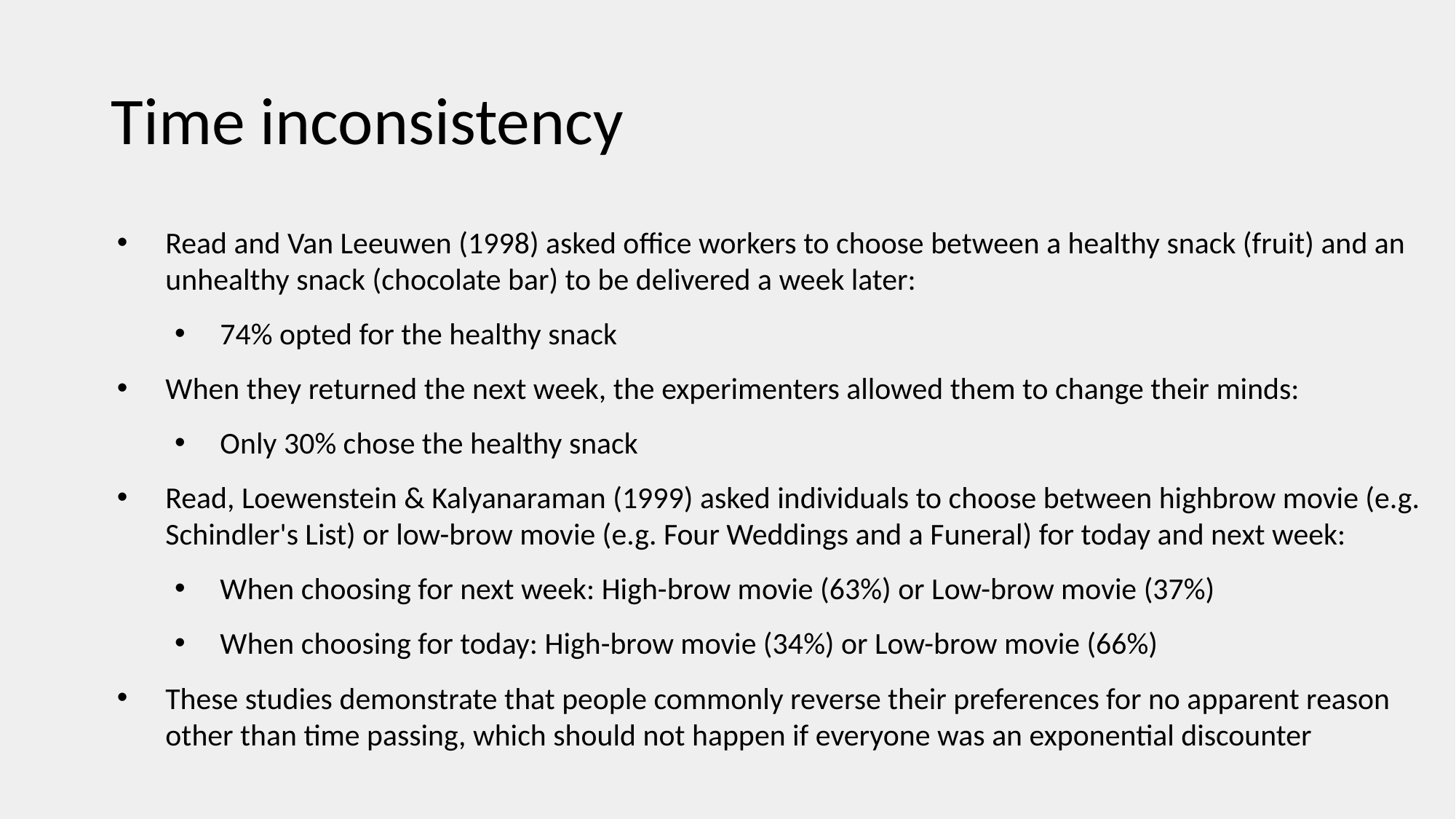

# Time inconsistency
Read and Van Leeuwen (1998) asked office workers to choose between a healthy snack (fruit) and an unhealthy snack (chocolate bar) to be delivered a week later:
74% opted for the healthy snack
When they returned the next week, the experimenters allowed them to change their minds:
Only 30% chose the healthy snack
Read, Loewenstein & Kalyanaraman (1999) asked individuals to choose between highbrow movie (e.g. Schindler's List) or low-brow movie (e.g. Four Weddings and a Funeral) for today and next week:
When choosing for next week: High-brow movie (63%) or Low-brow movie (37%)
When choosing for today: High-brow movie (34%) or Low-brow movie (66%)
These studies demonstrate that people commonly reverse their preferences for no apparent reason other than time passing, which should not happen if everyone was an exponential discounter